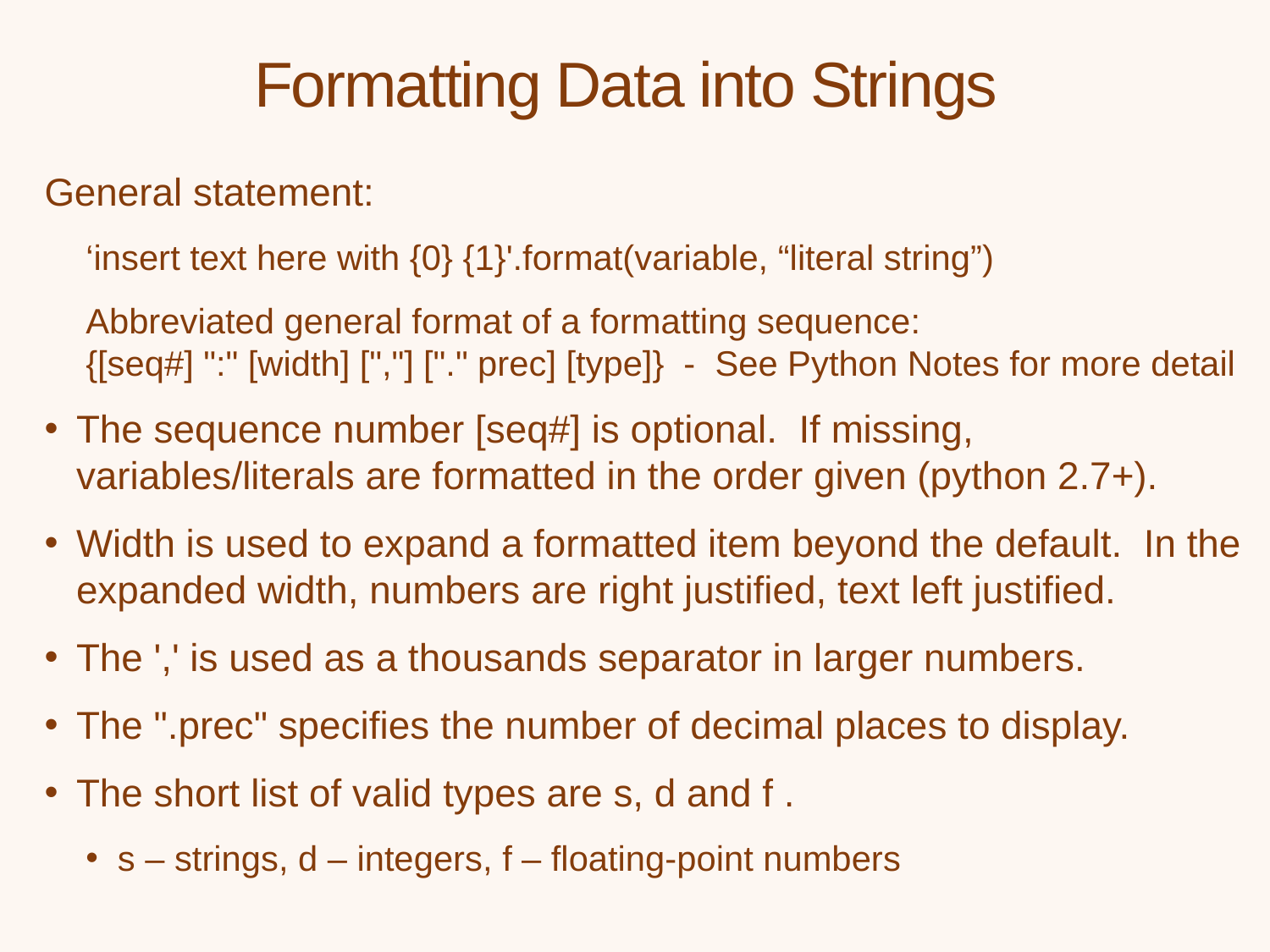

# Formatting Data into Strings
General statement:
‘insert text here with {0} {1}'.format(variable, “literal string”)
Abbreviated general format of a formatting sequence:
{[seq#] ":" [width] [","] ["." prec] [type]}  -  See Python Notes for more detail
The sequence number [seq#] is optional.  If missing, variables/literals are formatted in the order given (python 2.7+).
Width is used to expand a formatted item beyond the default.  In the expanded width, numbers are right justified, text left justified.
The ',' is used as a thousands separator in larger numbers.
The ".prec" specifies the number of decimal places to display.
The short list of valid types are s, d and f .
s – strings, d – integers, f – floating-point numbers